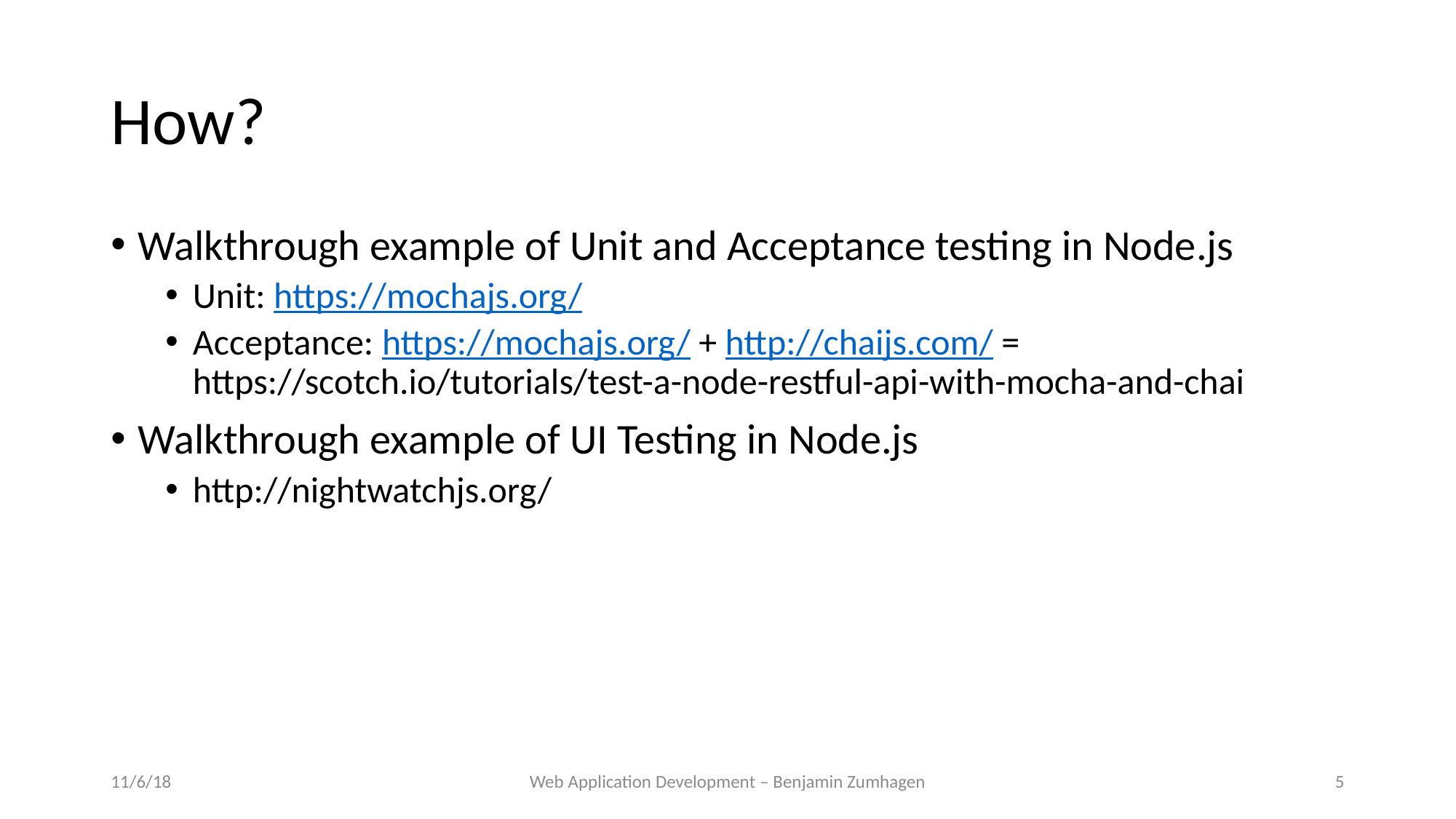

# How?
Walkthrough example of Unit and Acceptance testing in Node.js
Unit: https://mochajs.org/
Acceptance: https://mochajs.org/ + http://chaijs.com/ = https://scotch.io/tutorials/test-a-node-restful-api-with-mocha-and-chai
Walkthrough example of UI Testing in Node.js
http://nightwatchjs.org/
11/6/18
Web Application Development – Benjamin Zumhagen
5